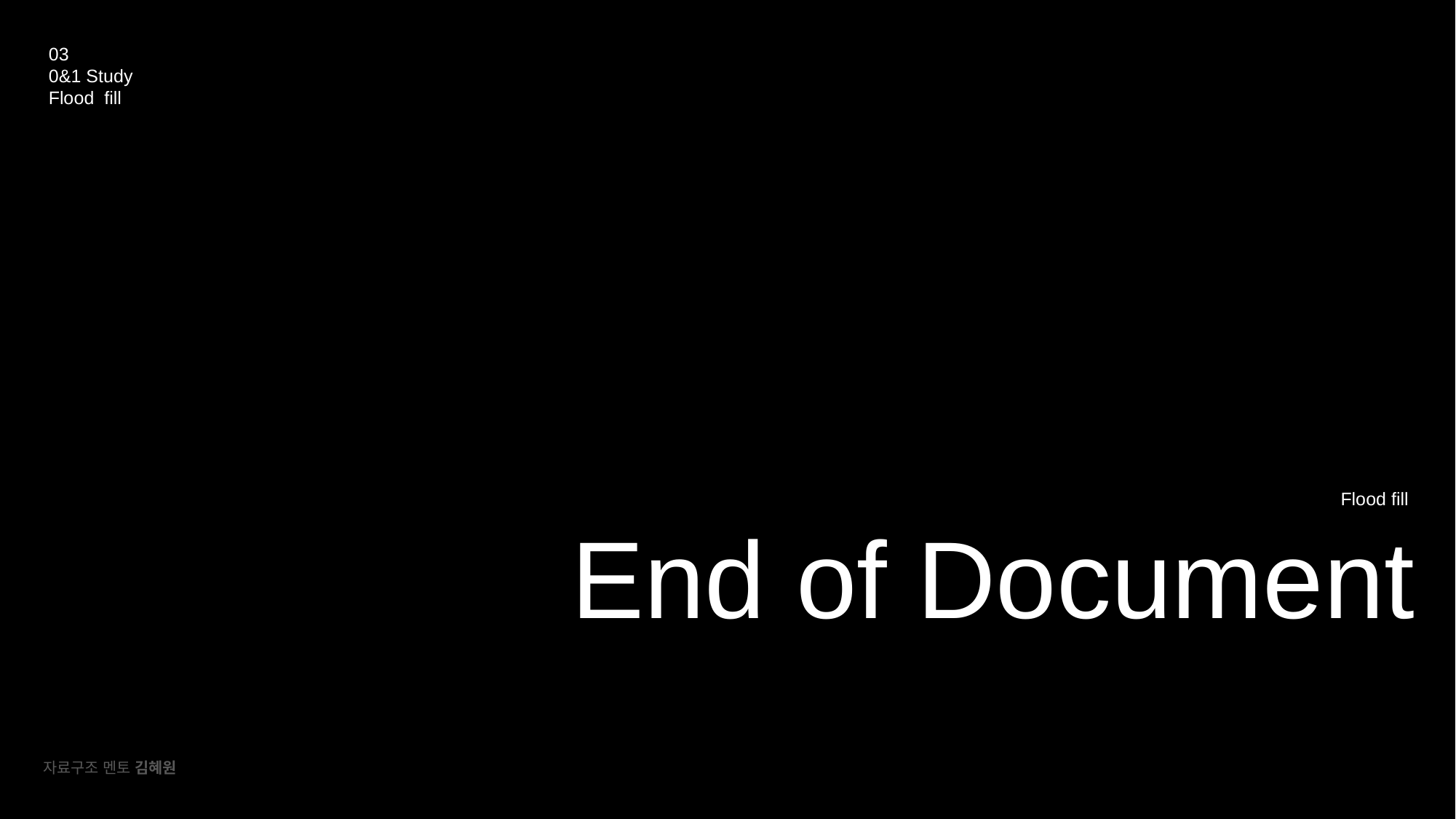

03
0&1 Study
Flood  fill
Flood fill
# End of Document